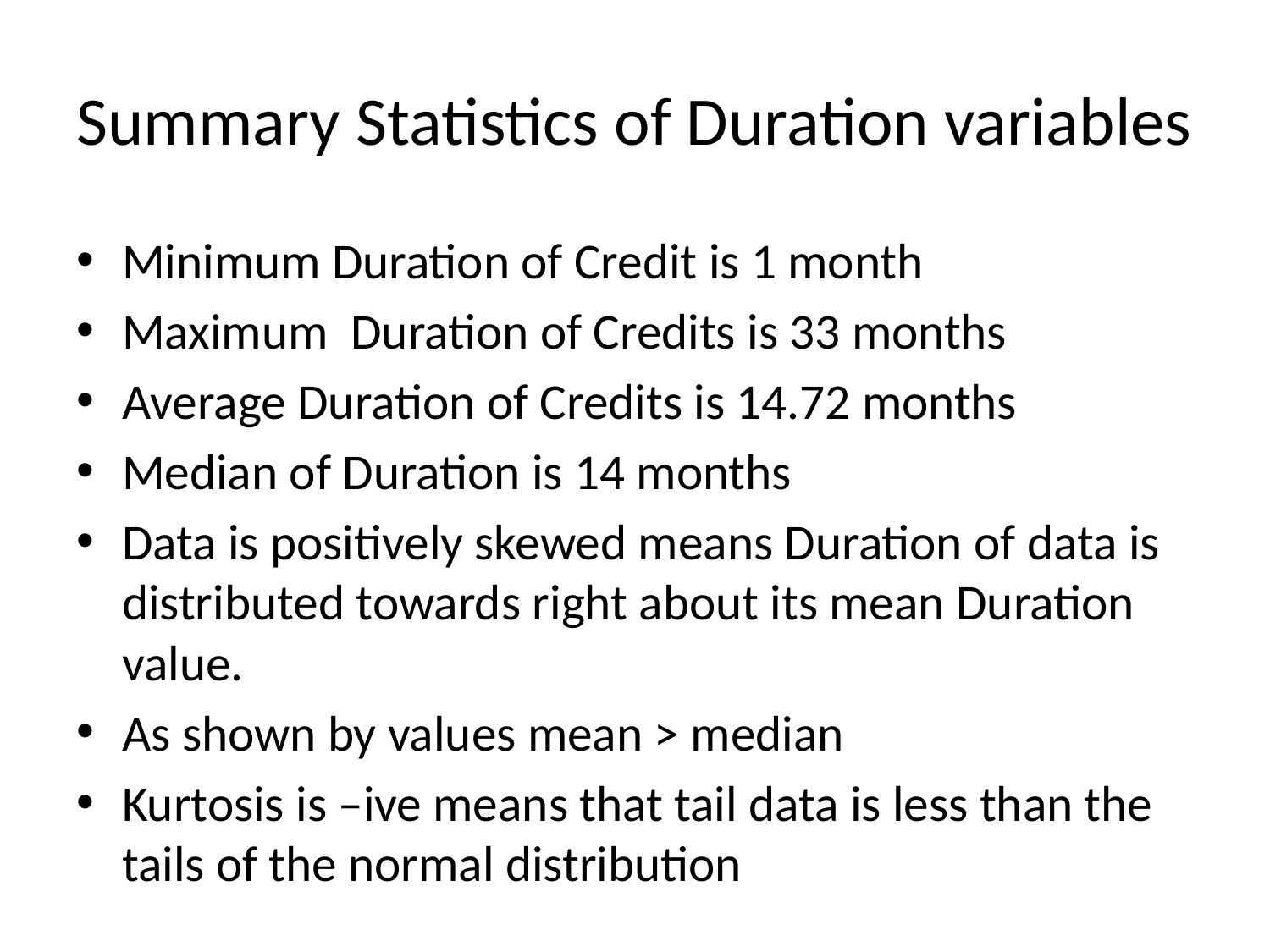

# Summary Statistics of Duration variables
Minimum Duration of Credit is 1 month
Maximum  Duration of Credits is 33 months
Average Duration of Credits is 14.72 months
Median of Duration is 14 months
Data is positively skewed means Duration of data is distributed towards right about its mean Duration value.
As shown by values mean > median
Kurtosis is –ive means that tail data is less than the tails of the normal distribution